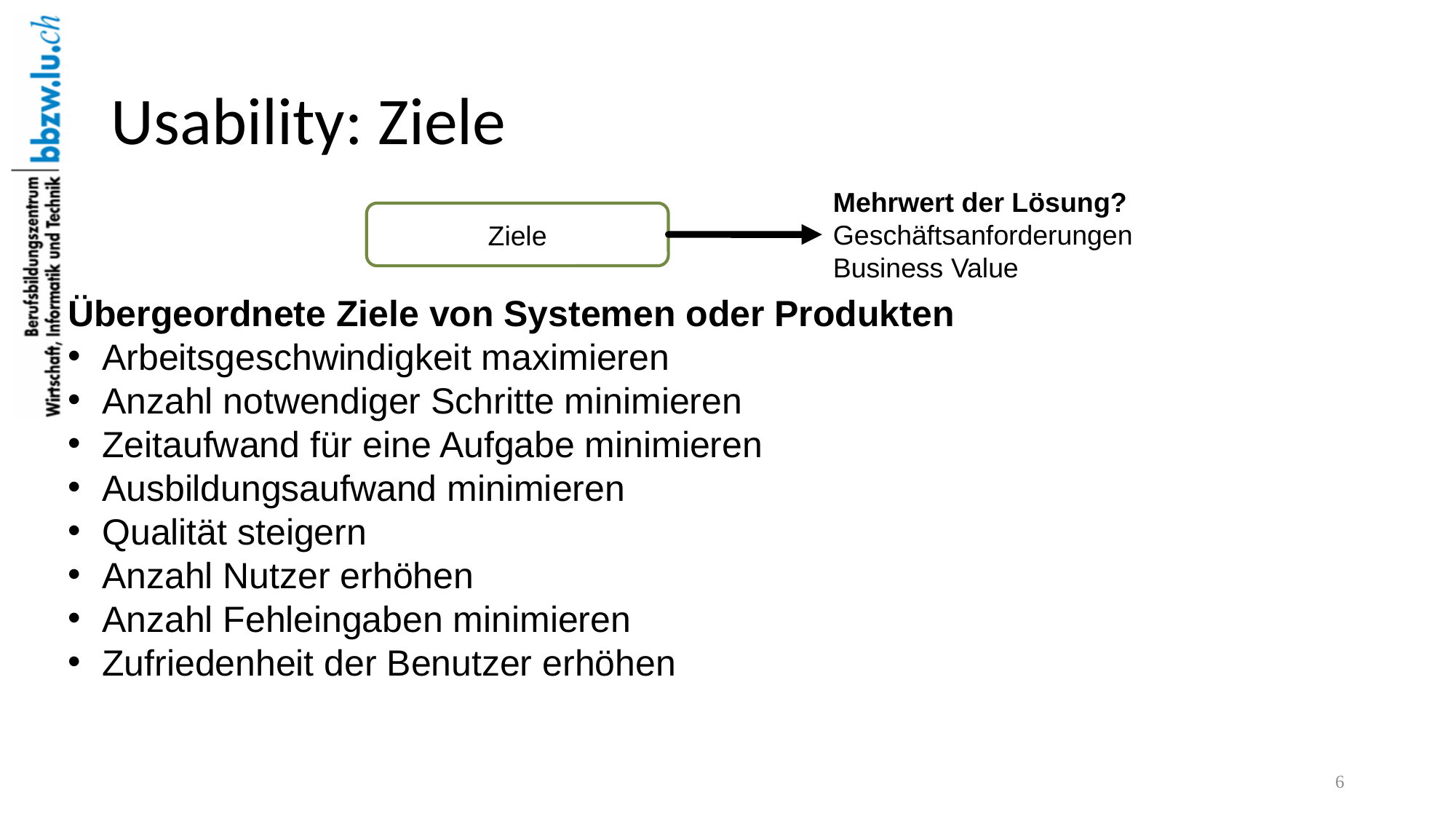

# Usability: Ziele
Mehrwert der Lösung?
Geschäftsanforderungen
Business Value
Ziele
Übergeordnete Ziele von Systemen oder Produkten
Arbeitsgeschwindigkeit maximieren
Anzahl notwendiger Schritte minimieren
Zeitaufwand für eine Aufgabe minimieren
Ausbildungsaufwand minimieren
Qualität steigern
Anzahl Nutzer erhöhen
Anzahl Fehleingaben minimieren
Zufriedenheit der Benutzer erhöhen

6